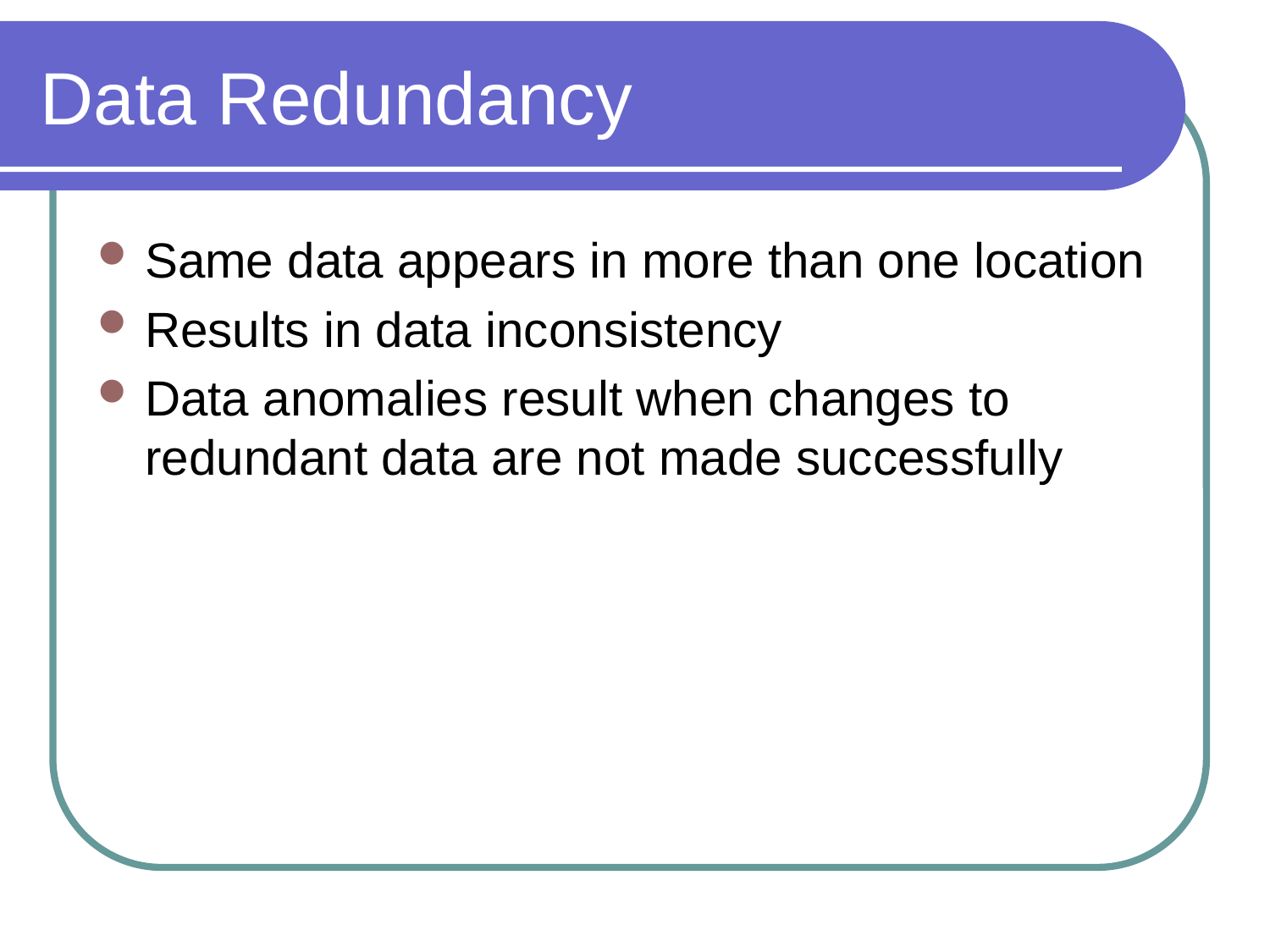

# Data Redundancy
Same data appears in more than one location
Results in data inconsistency
Data anomalies result when changes to redundant data are not made successfully